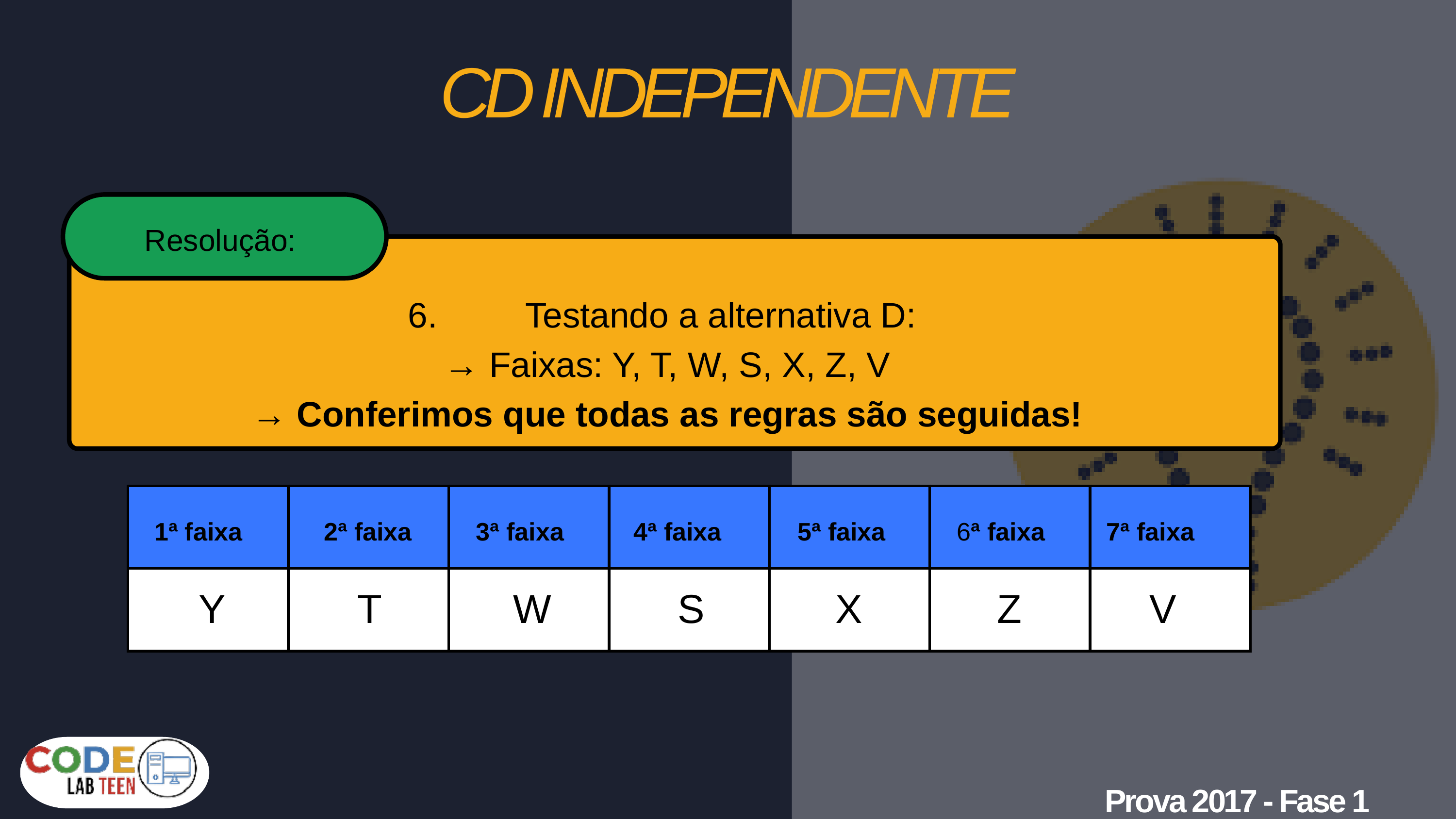

CD INDEPENDENTE

Resolução:

6.         Testando a alternativa D:
 → Faixas: Y, T, W, S, X, Z, V
 → Conferimos que todas as regras são seguidas!
|  |  |  |  |  |  |  |
| --- | --- | --- | --- | --- | --- | --- |
|  |  |  |  |  |  |  |
 1ª faixa
 2ª faixa
 3ª faixa
 4ª faixa
 5ª faixa
6ª faixa
 7ª faixa
Y
T
W
S
X
Z
V

Prova 2017 - Fase 1